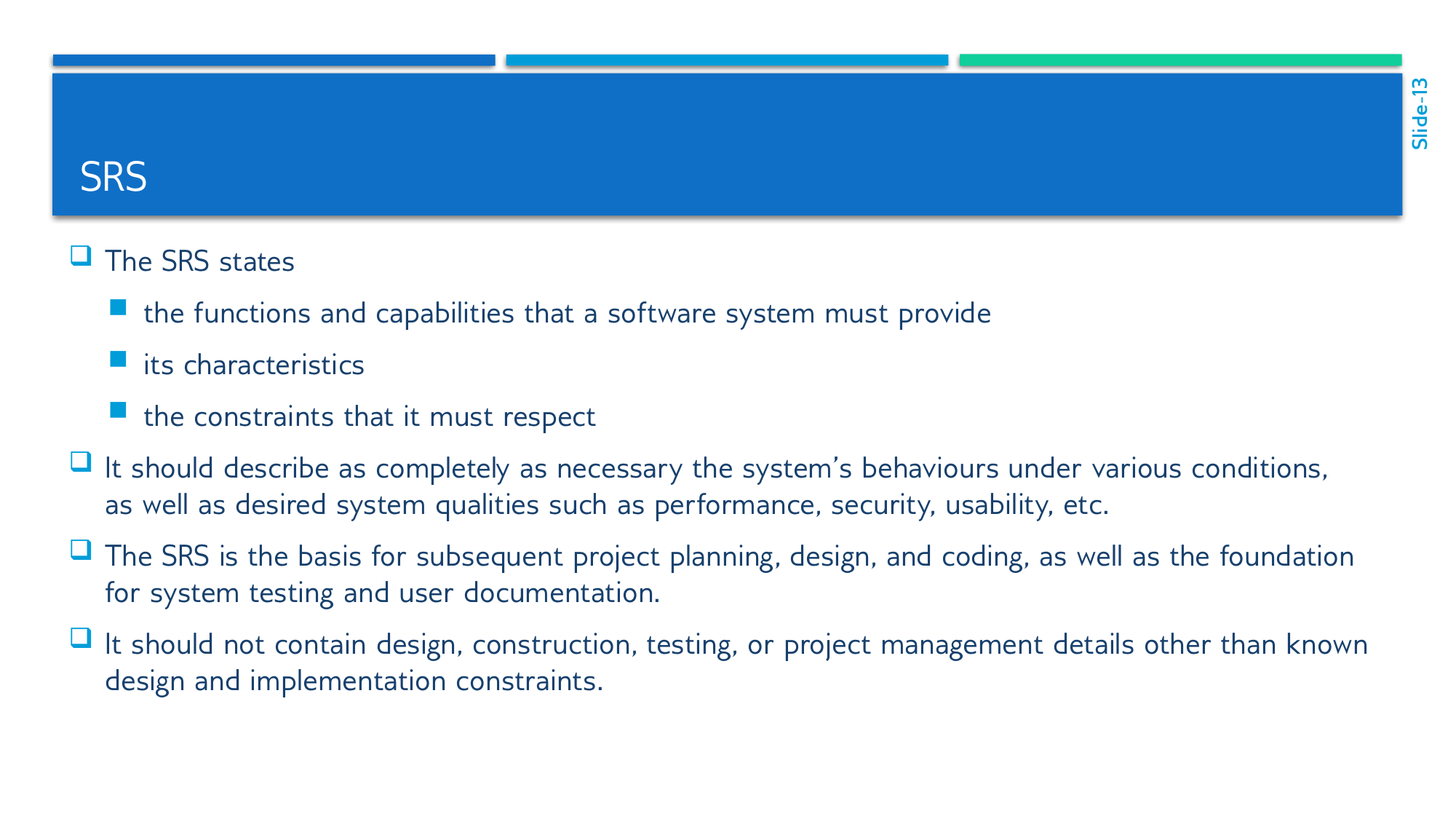

Slide-13
# SRS
The SRS states
the functions and capabilities that a software system must provide
its characteristics
the constraints that it must respect
It should describe as completely as necessary the system’s behaviours under various conditions,
as well as desired system qualities such as performance, security, usability, etc.
The SRS is the basis for subsequent project planning, design, and coding, as well as the foundation for system testing and user documentation.
It should not contain design, construction, testing, or project management details other than known design and implementation constraints.